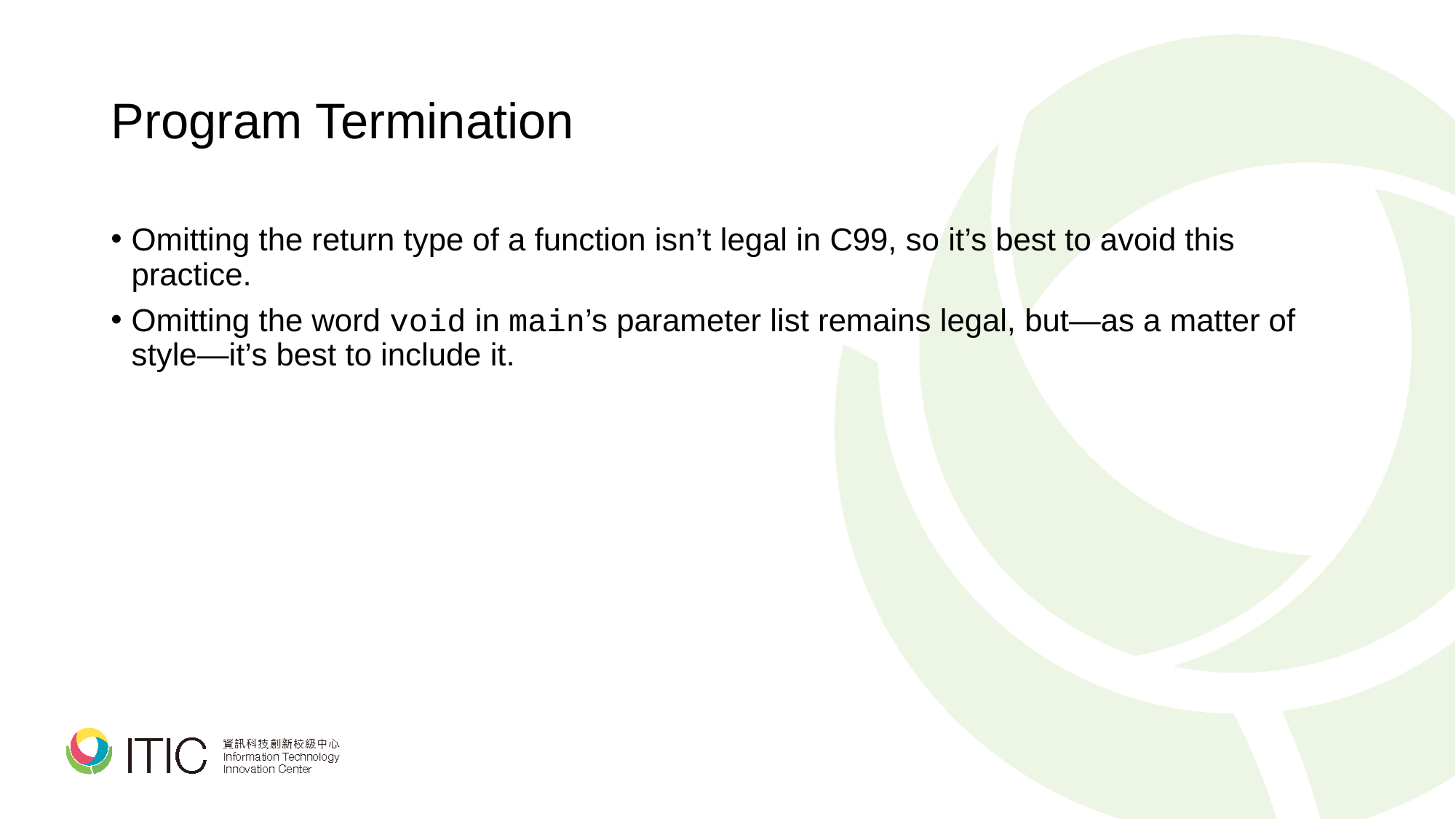

# Program Termination
Omitting the return type of a function isn’t legal in C99, so it’s best to avoid this practice.
Omitting the word void in main’s parameter list remains legal, but—as a matter of style—it’s best to include it.